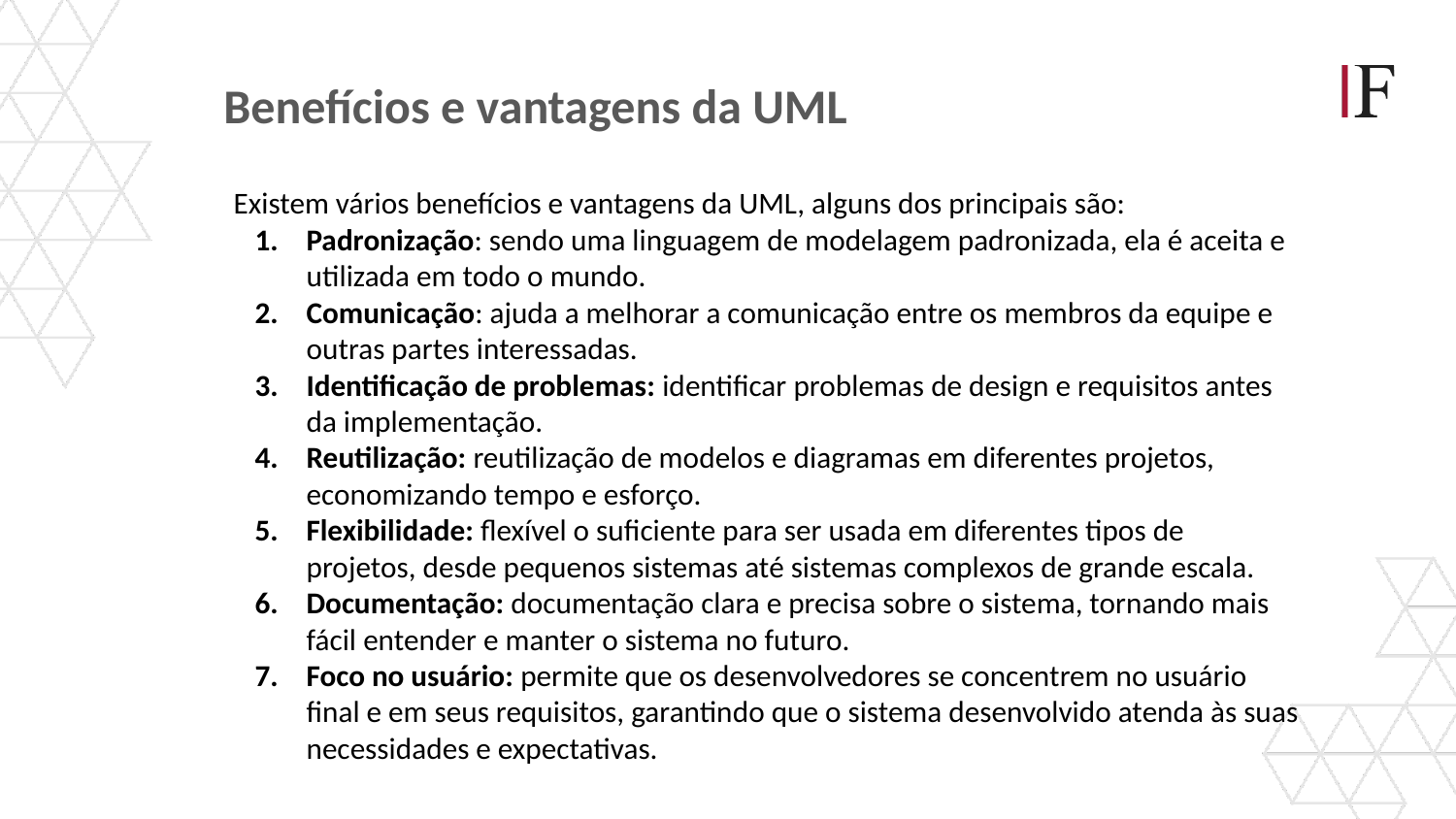

Benefícios e vantagens da UML
Existem vários benefícios e vantagens da UML, alguns dos principais são:
Padronização: sendo uma linguagem de modelagem padronizada, ela é aceita e utilizada em todo o mundo.
Comunicação: ajuda a melhorar a comunicação entre os membros da equipe e outras partes interessadas.
Identificação de problemas: identificar problemas de design e requisitos antes da implementação.
Reutilização: reutilização de modelos e diagramas em diferentes projetos, economizando tempo e esforço.
Flexibilidade: flexível o suficiente para ser usada em diferentes tipos de projetos, desde pequenos sistemas até sistemas complexos de grande escala.
Documentação: documentação clara e precisa sobre o sistema, tornando mais fácil entender e manter o sistema no futuro.
Foco no usuário: permite que os desenvolvedores se concentrem no usuário final e em seus requisitos, garantindo que o sistema desenvolvido atenda às suas necessidades e expectativas.